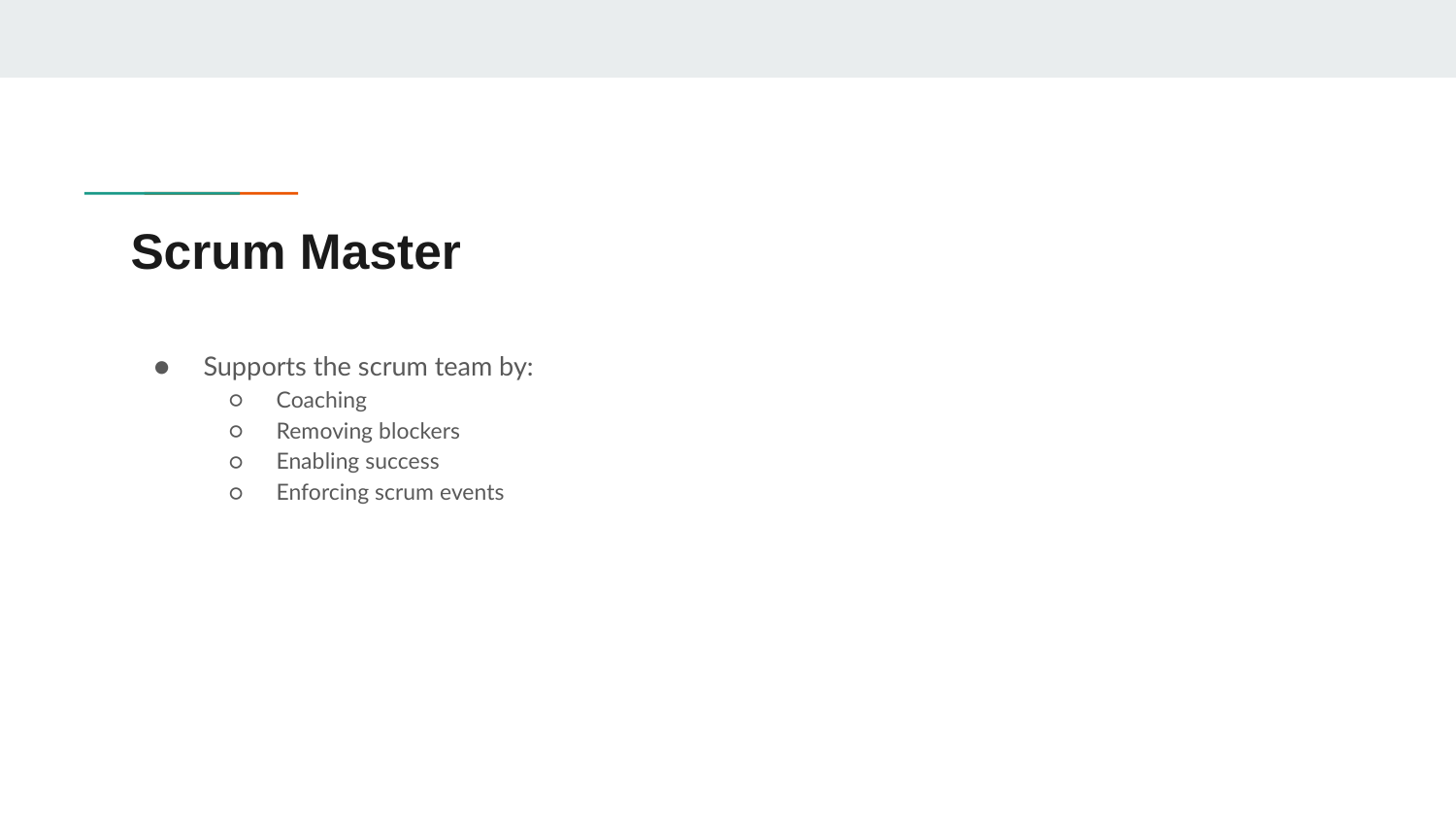

# Scrum Master
Supports the scrum team by:
Coaching
Removing blockers
Enabling success
Enforcing scrum events